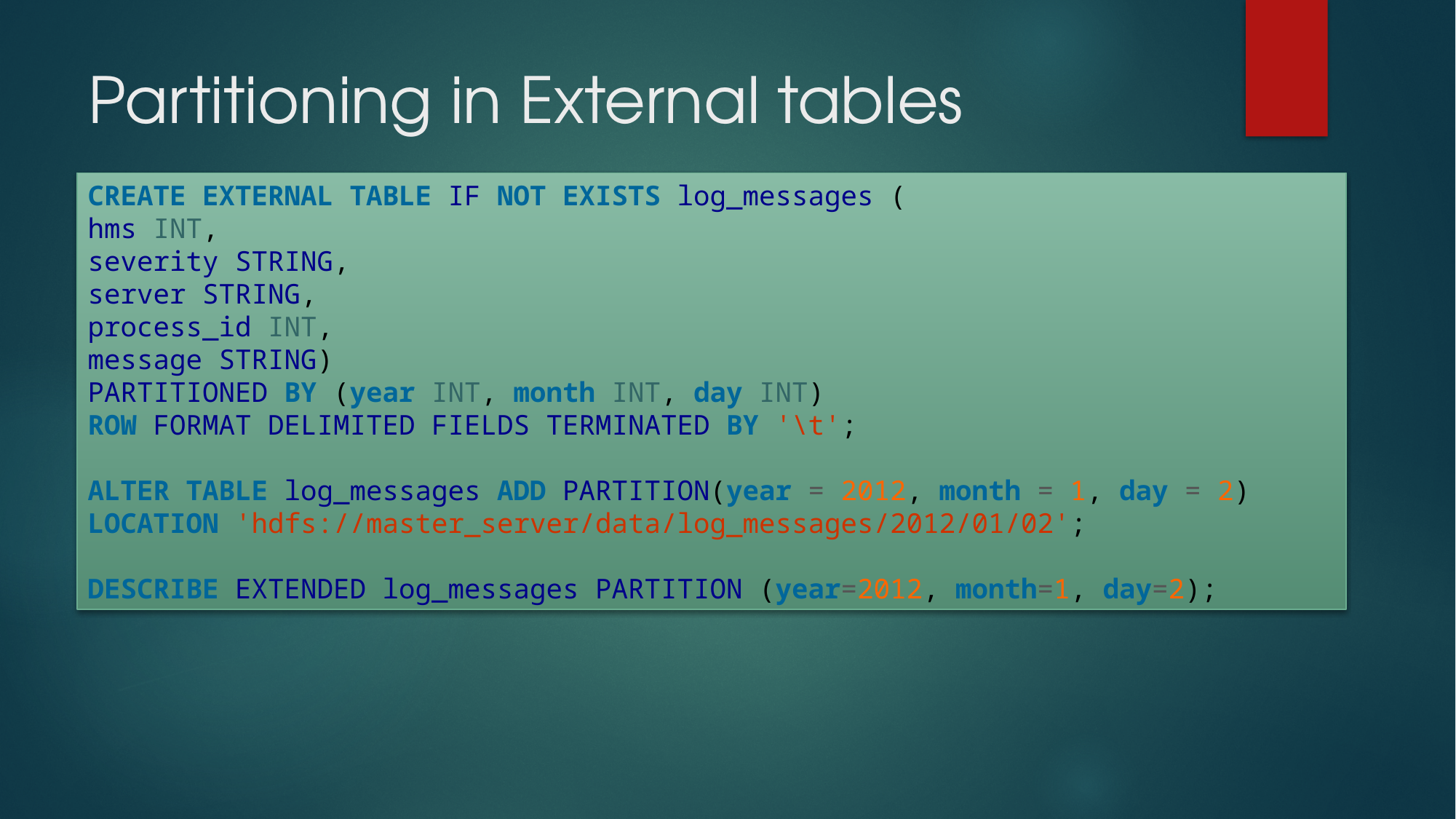

# Partitioning in External tables
CREATE EXTERNAL TABLE IF NOT EXISTS log_messages (
hms INT,
severity STRING,
server STRING,
process_id INT,
message STRING)
PARTITIONED BY (year INT, month INT, day INT)
ROW FORMAT DELIMITED FIELDS TERMINATED BY '\t';

ALTER TABLE log_messages ADD PARTITION(year = 2012, month = 1, day = 2)
LOCATION 'hdfs://master_server/data/log_messages/2012/01/02';

DESCRIBE EXTENDED log_messages PARTITION (year=2012, month=1, day=2);